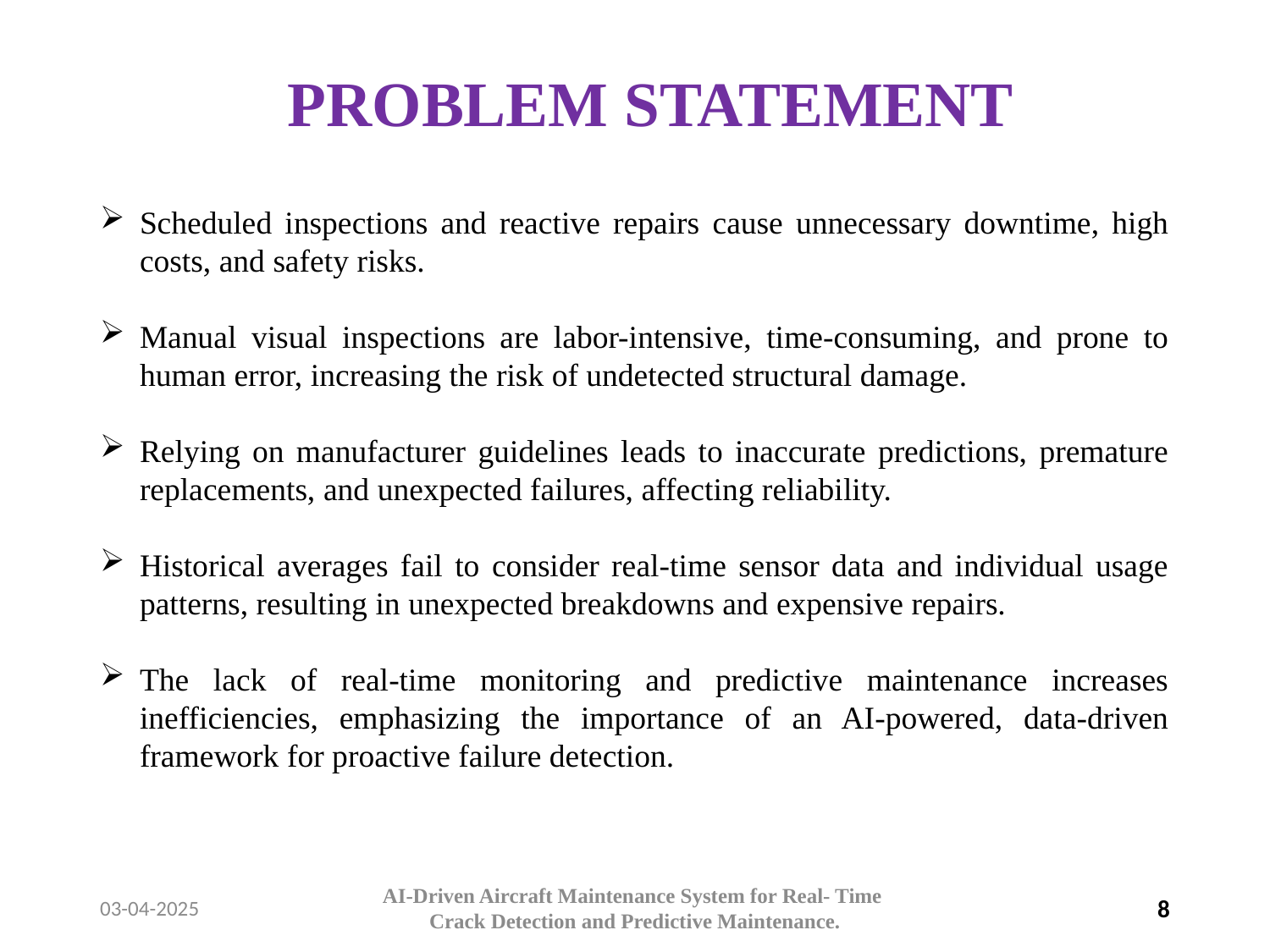

# PROBLEM STATEMENT
Scheduled inspections and reactive repairs cause unnecessary downtime, high costs, and safety risks.

Manual visual inspections are labor-intensive, time-consuming, and prone to human error, increasing the risk of undetected structural damage.

Relying on manufacturer guidelines leads to inaccurate predictions, premature replacements, and unexpected failures, affecting reliability.

Historical averages fail to consider real-time sensor data and individual usage patterns, resulting in unexpected breakdowns and expensive repairs.

The lack of real-time monitoring and predictive maintenance increases inefficiencies, emphasizing the importance of an AI-powered, data-driven framework for proactive failure detection.
03-04-2025
AI-Driven Aircraft Maintenance System for Real- Time
Crack Detection and Predictive Maintenance.
8